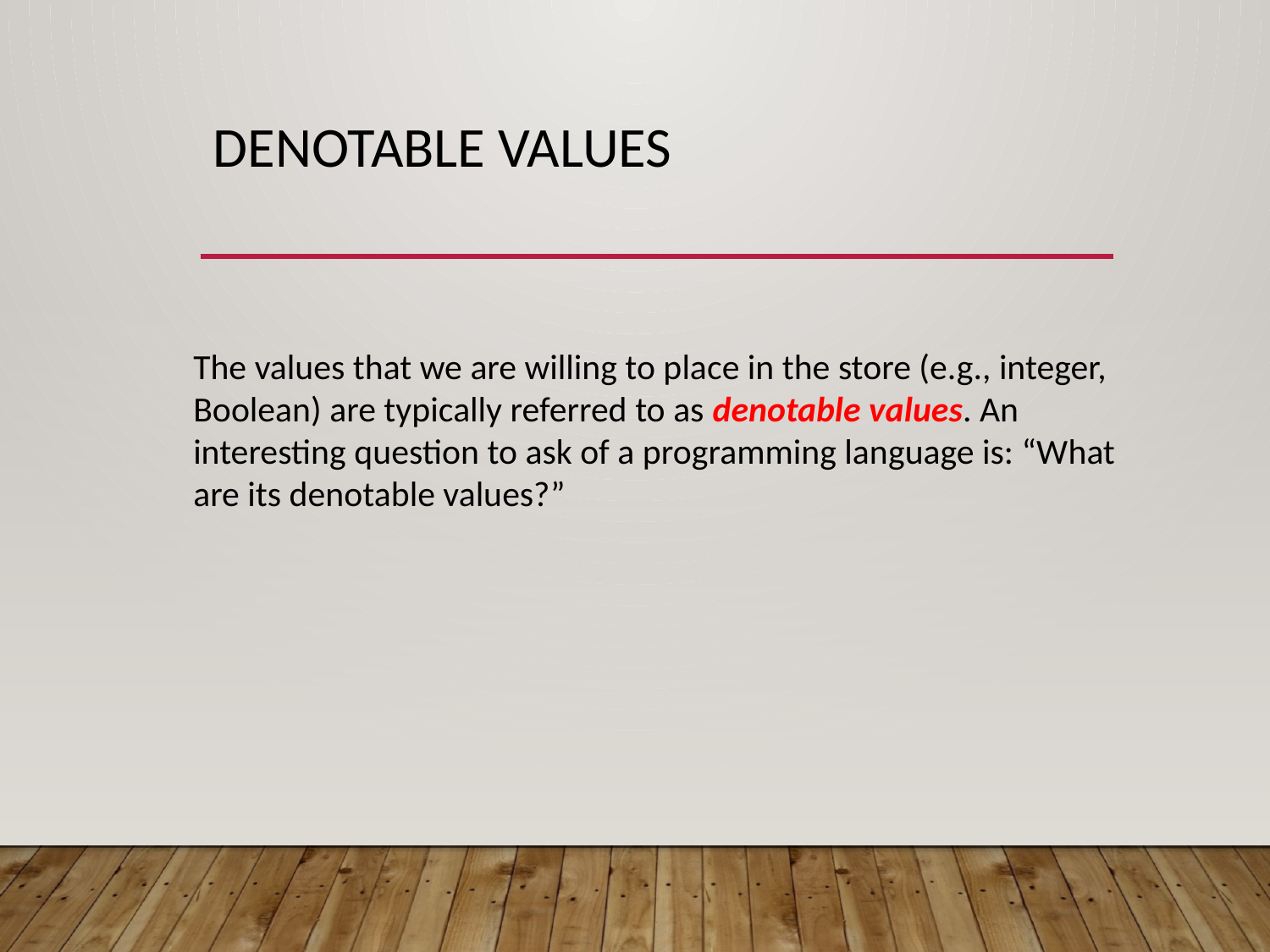

# Denotable values
The values that we are willing to place in the store (e.g., integer, Boolean) are typically referred to as denotable values. An interesting question to ask of a programming language is: “What are its denotable values?”